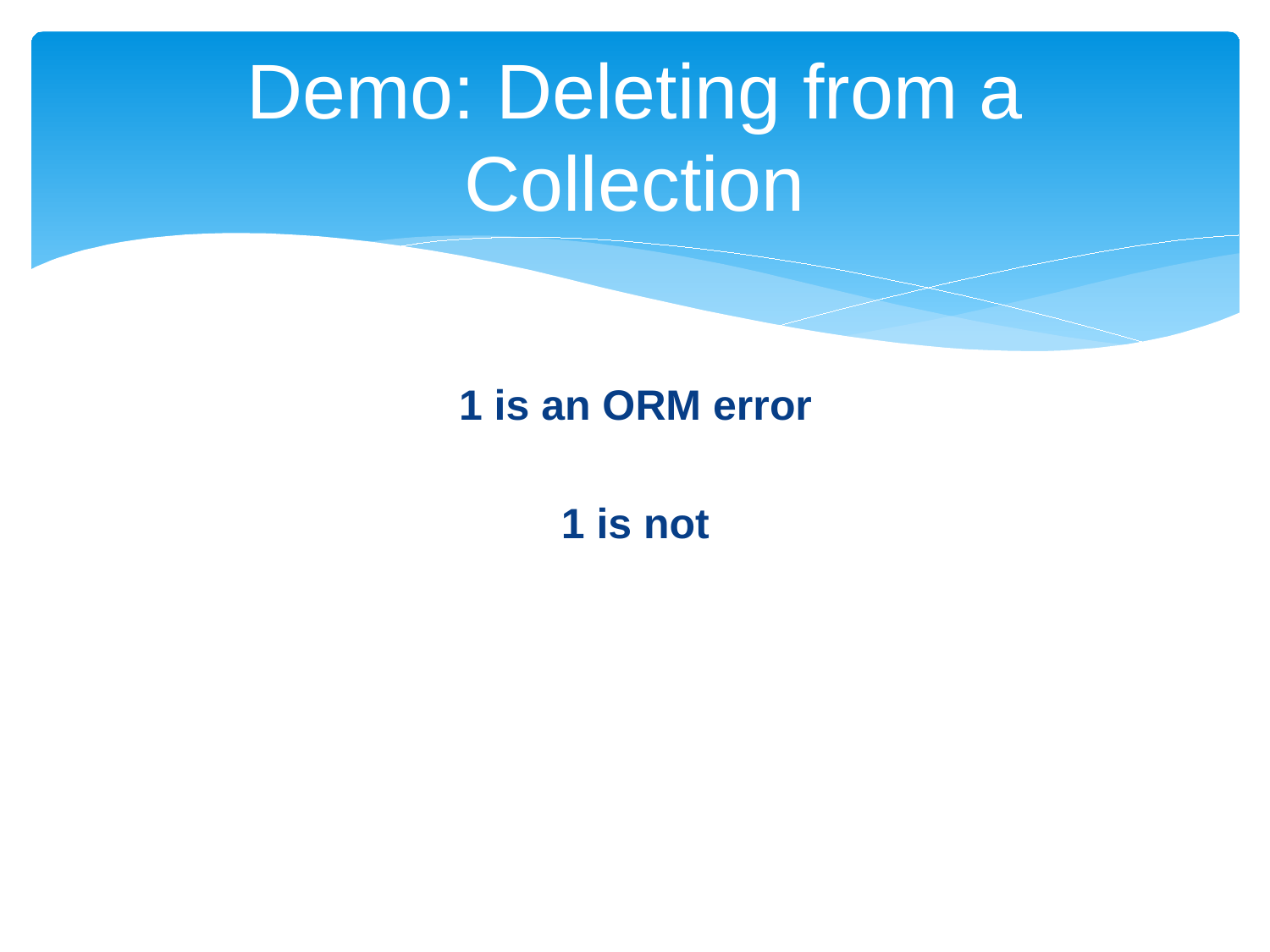

# Demo: Deleting from a Collection
1 is an ORM error

1 is not